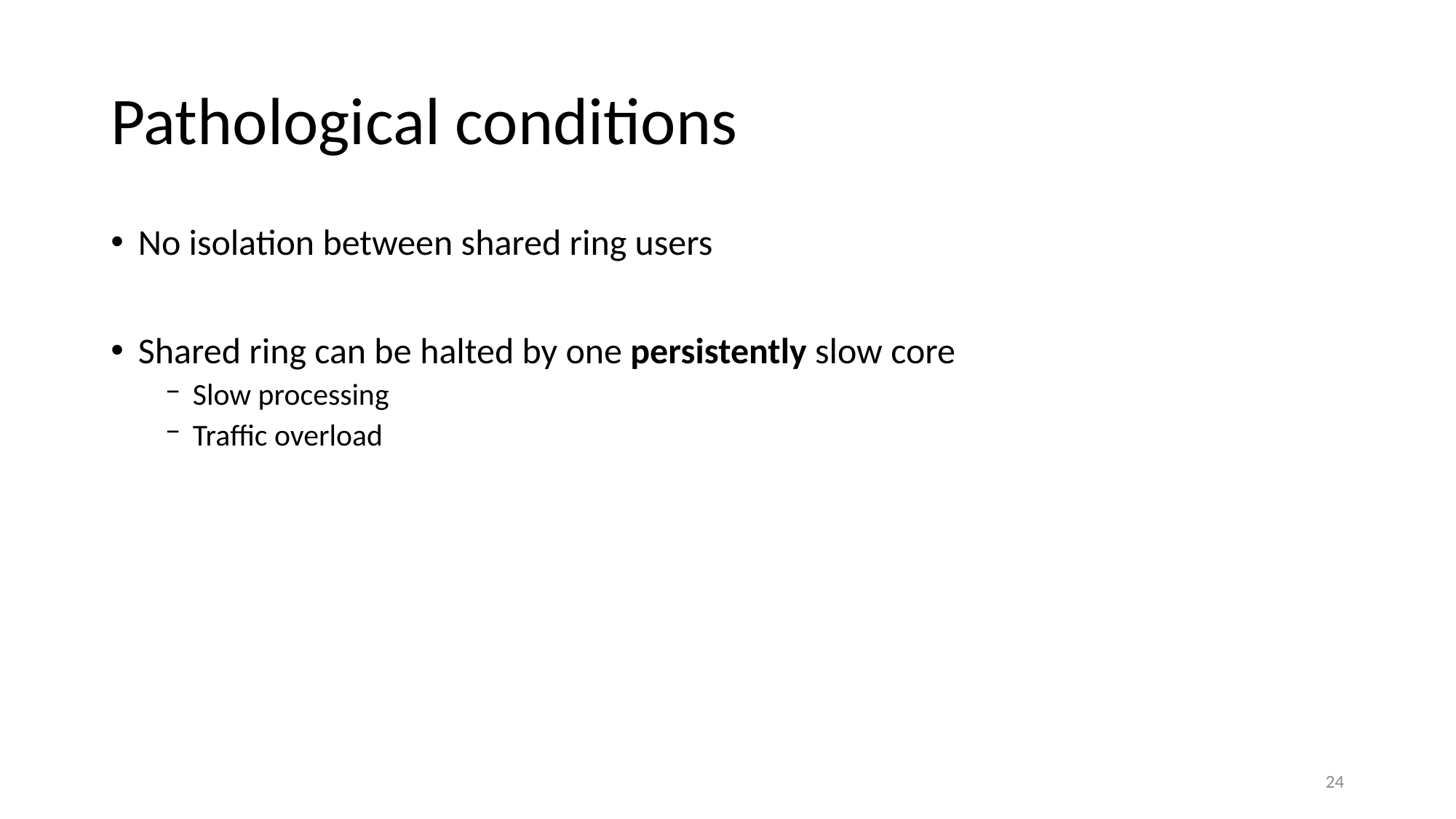

# Pathological conditions
No isolation between shared ring users

Shared ring can be halted by one persistently slow core
Slow processing
Traffic overload
24